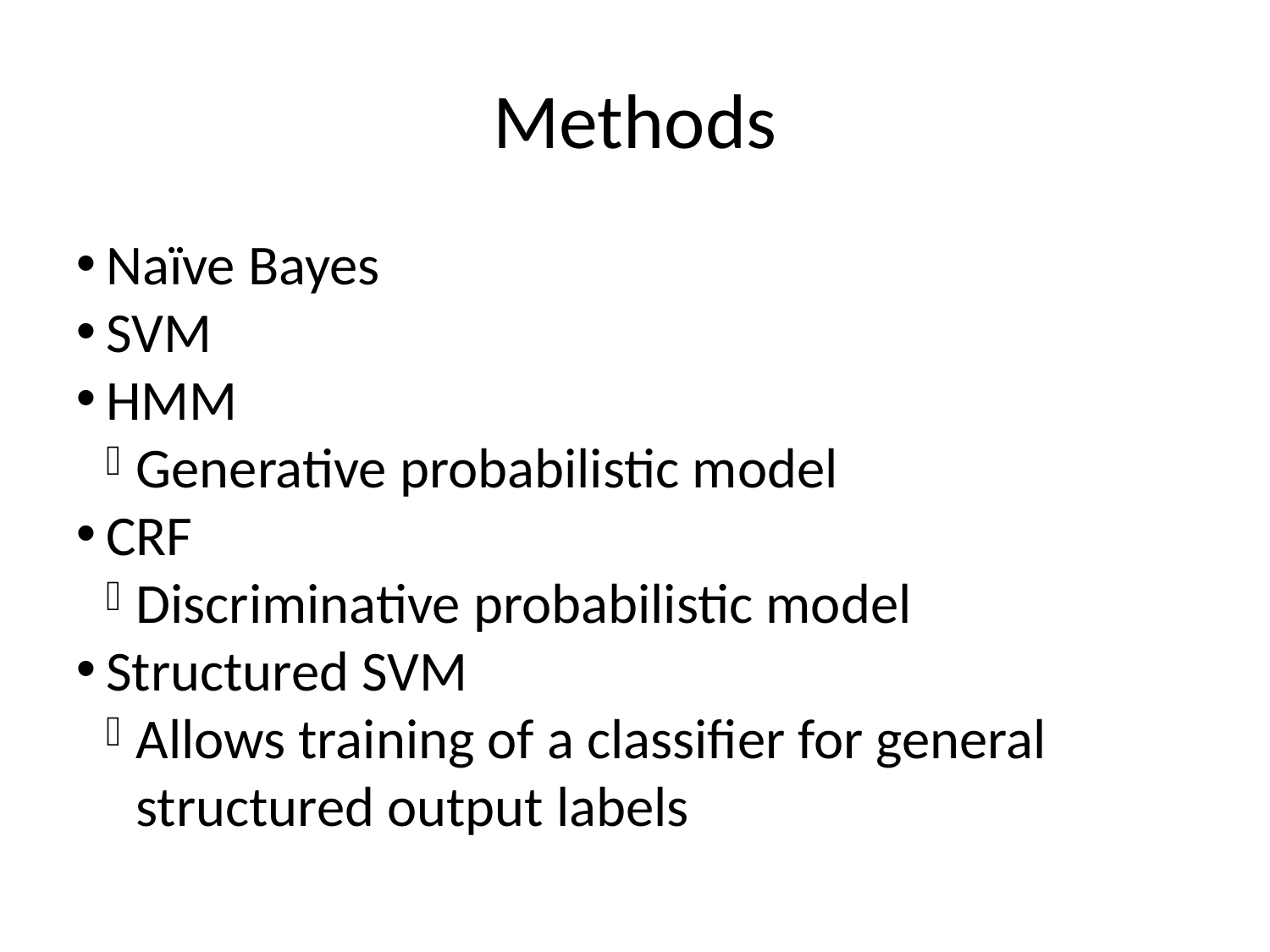

Methods
Naïve Bayes
SVM
HMM
Generative probabilistic model
CRF
Discriminative probabilistic model
Structured SVM
Allows training of a classifier for general structured output labels